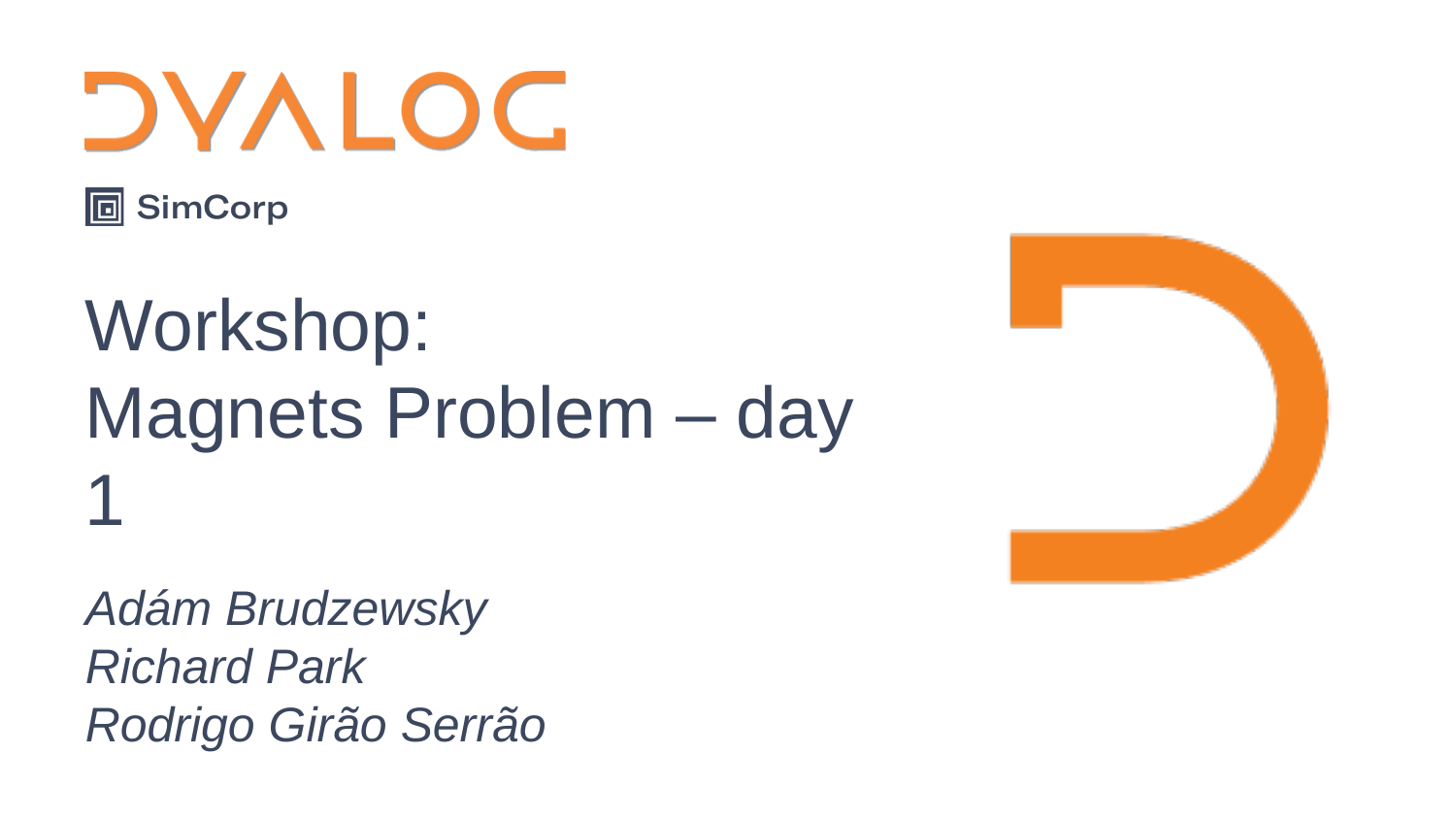

# Workshop: Magnets Problem – day 1
Adám Brudzewsky
Richard Park
Rodrigo Girão Serrão